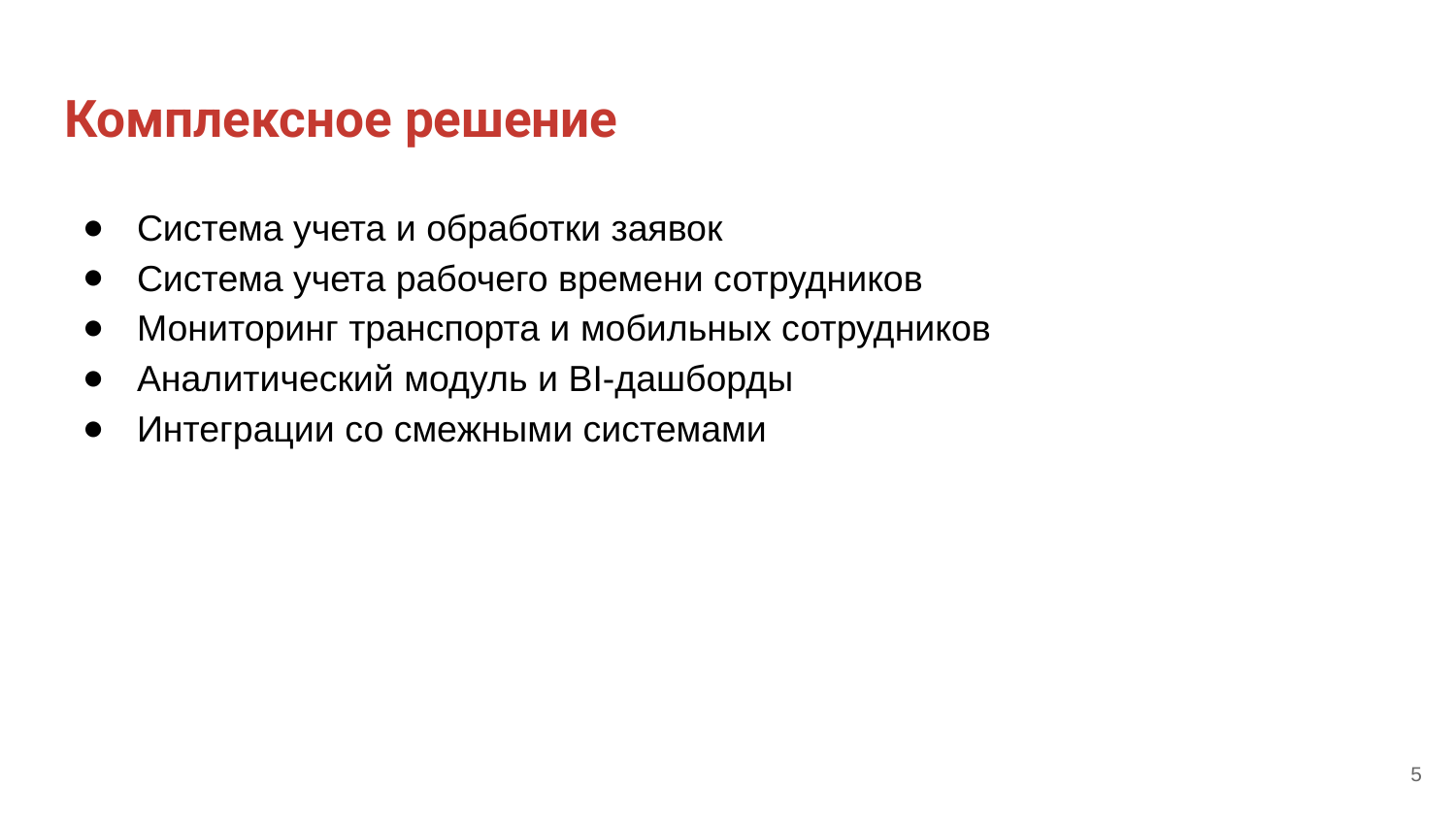

# Комплексное решение
Система учета и обработки заявок
Система учета рабочего времени сотрудников
Мониторинг транспорта и мобильных сотрудников
Аналитический модуль и BI-дашборды
Интеграции со смежными системами
5